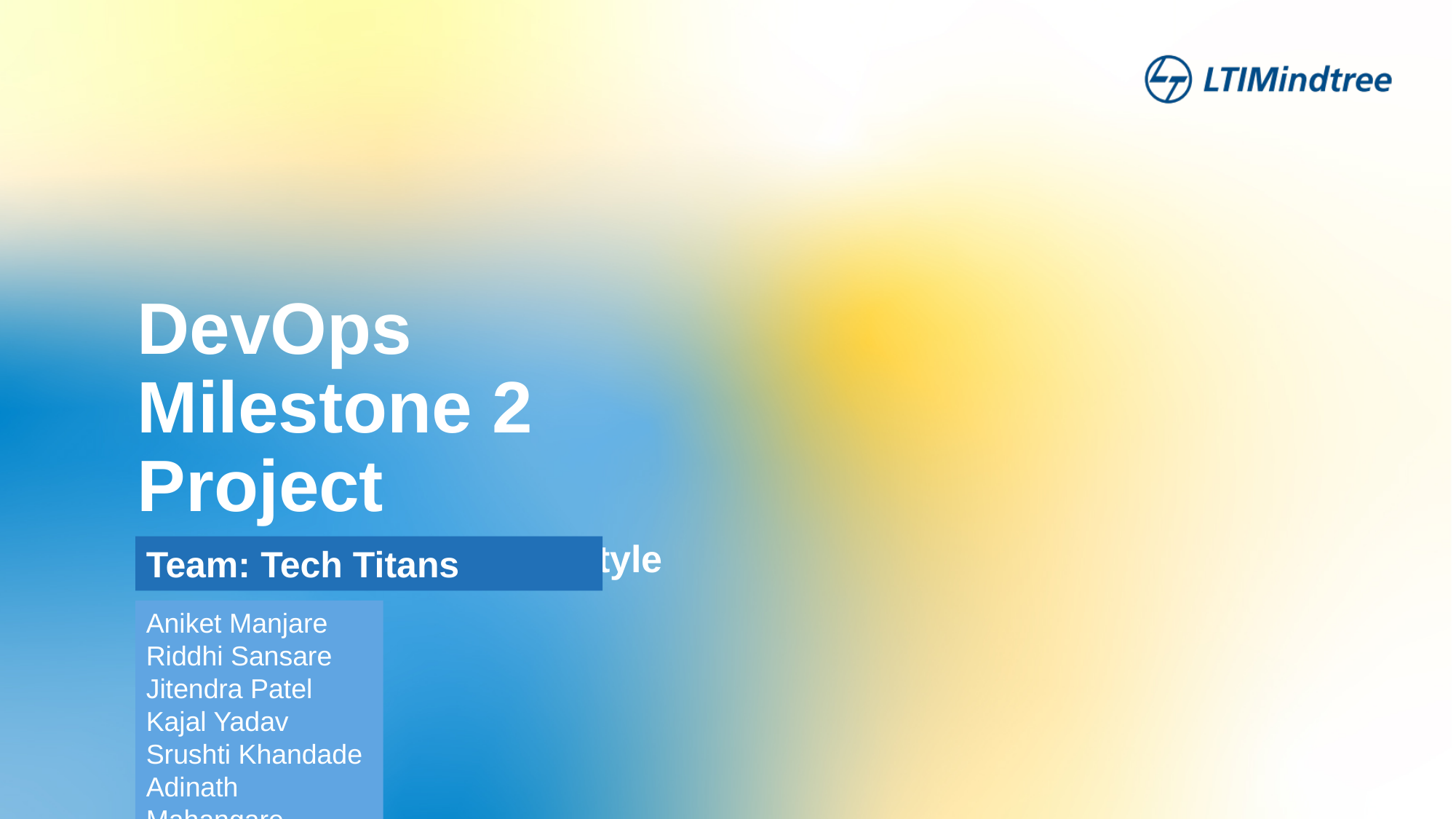

# DevOps Milestone 2 Project
Team: Tech Titans
Aniket Manjare
Riddhi Sansare
Jitendra Patel
Kajal Yadav
Srushti Khandade
Adinath Mahangare